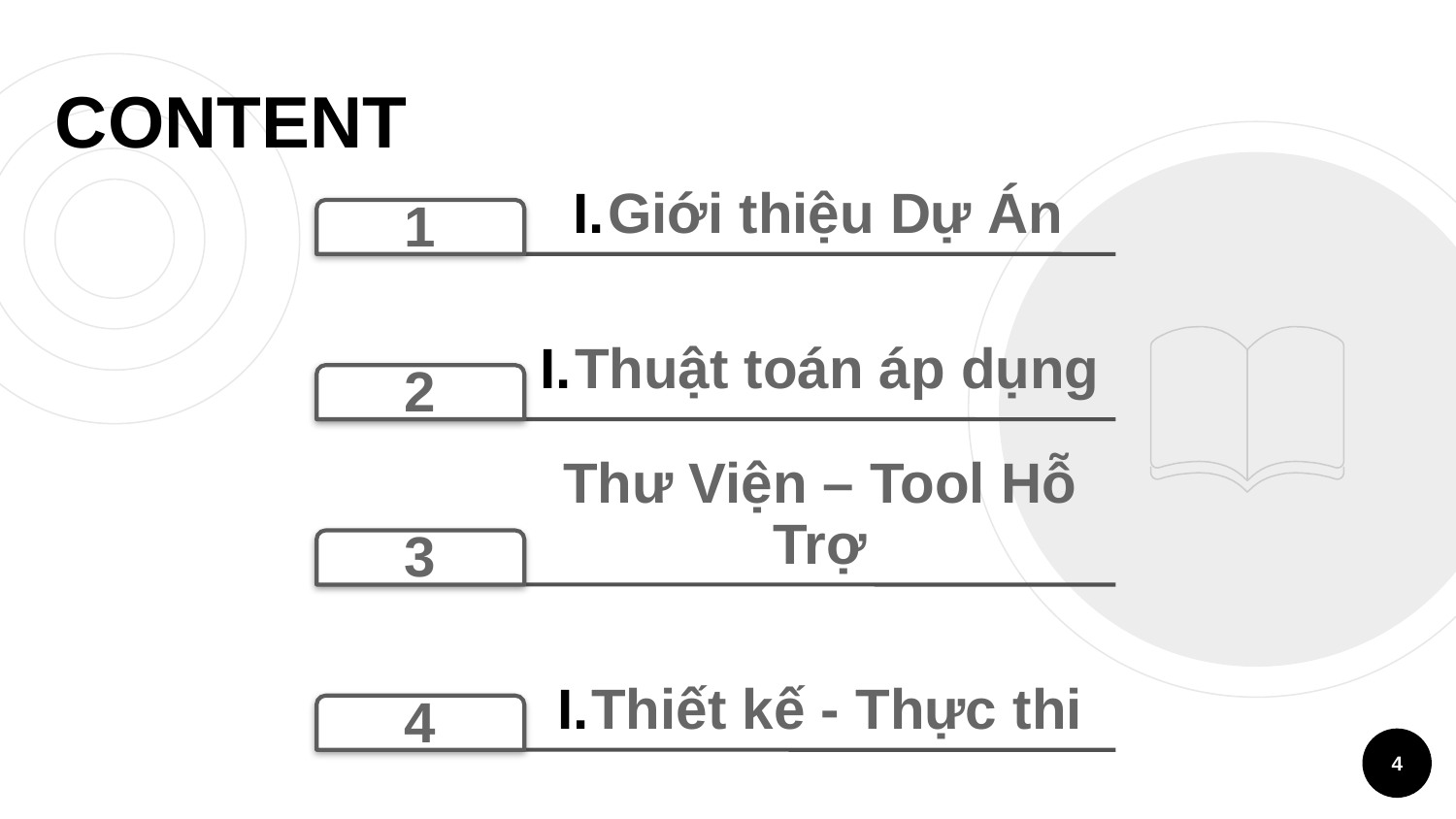

# CONTENT
Giới thiệu Dự Án
1

Thuật toán áp dụng
2

Thư Viện – Tool Hỗ Trợ
3

Thiết kế - Thực thi
4

4